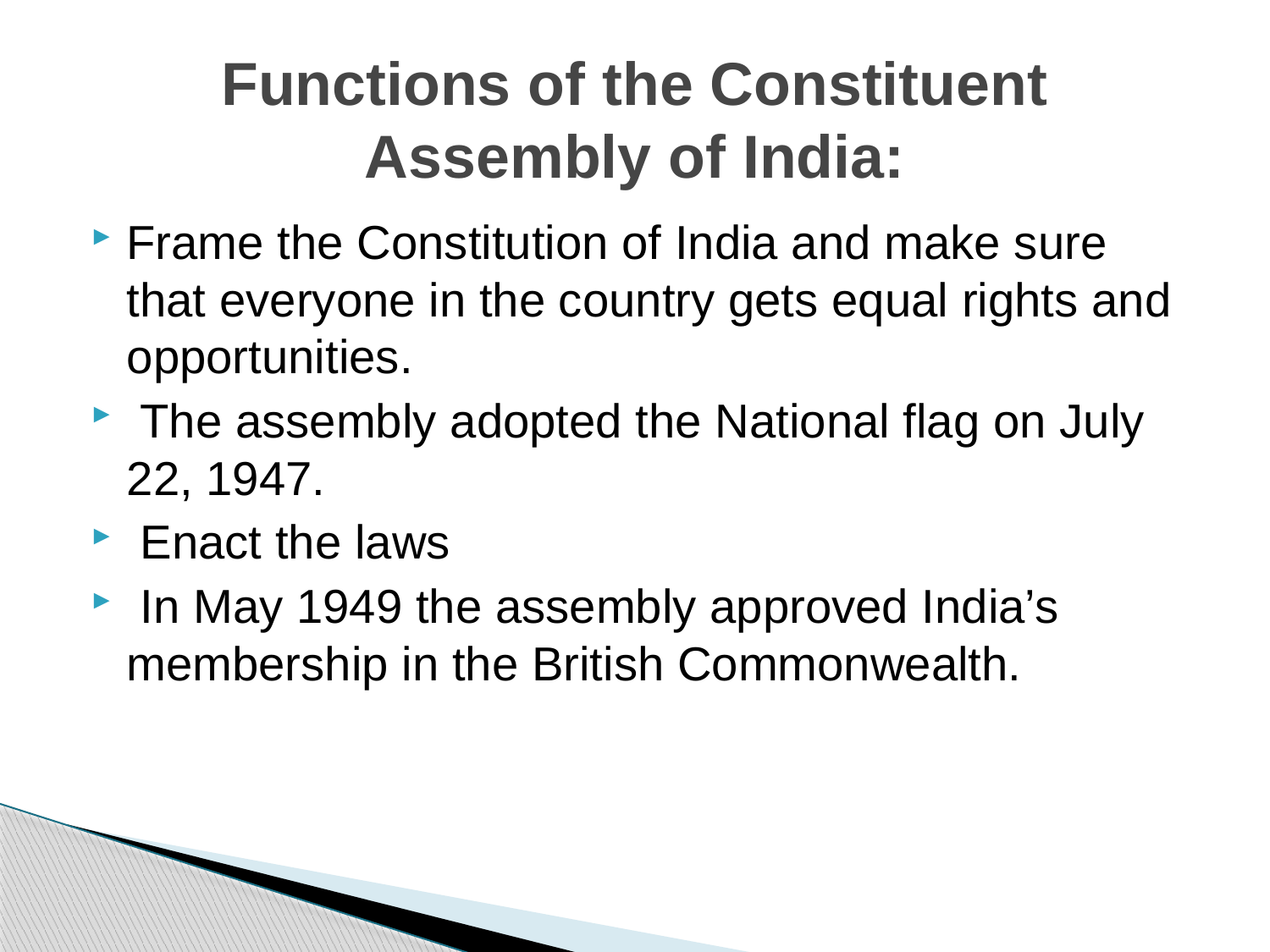

# Functions of the Constituent Assembly of India:
Frame the Constitution of India and make sure that everyone in the country gets equal rights and opportunities.
 The assembly adopted the National flag on July 22, 1947.
 Enact the laws
 In May 1949 the assembly approved India’s membership in the British Commonwealth.